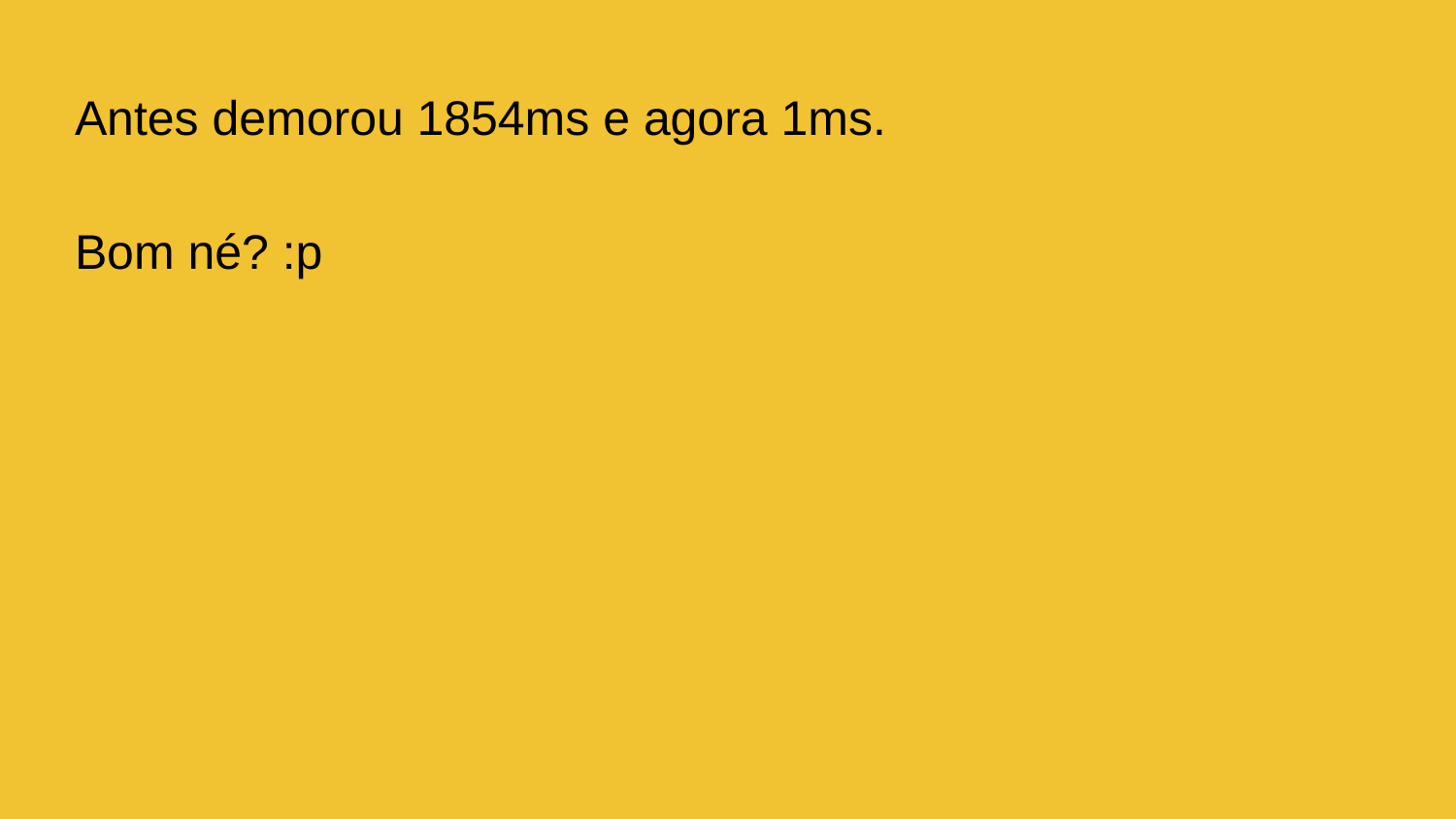

Antes demorou 1854ms e agora 1ms.

Bom né? :p